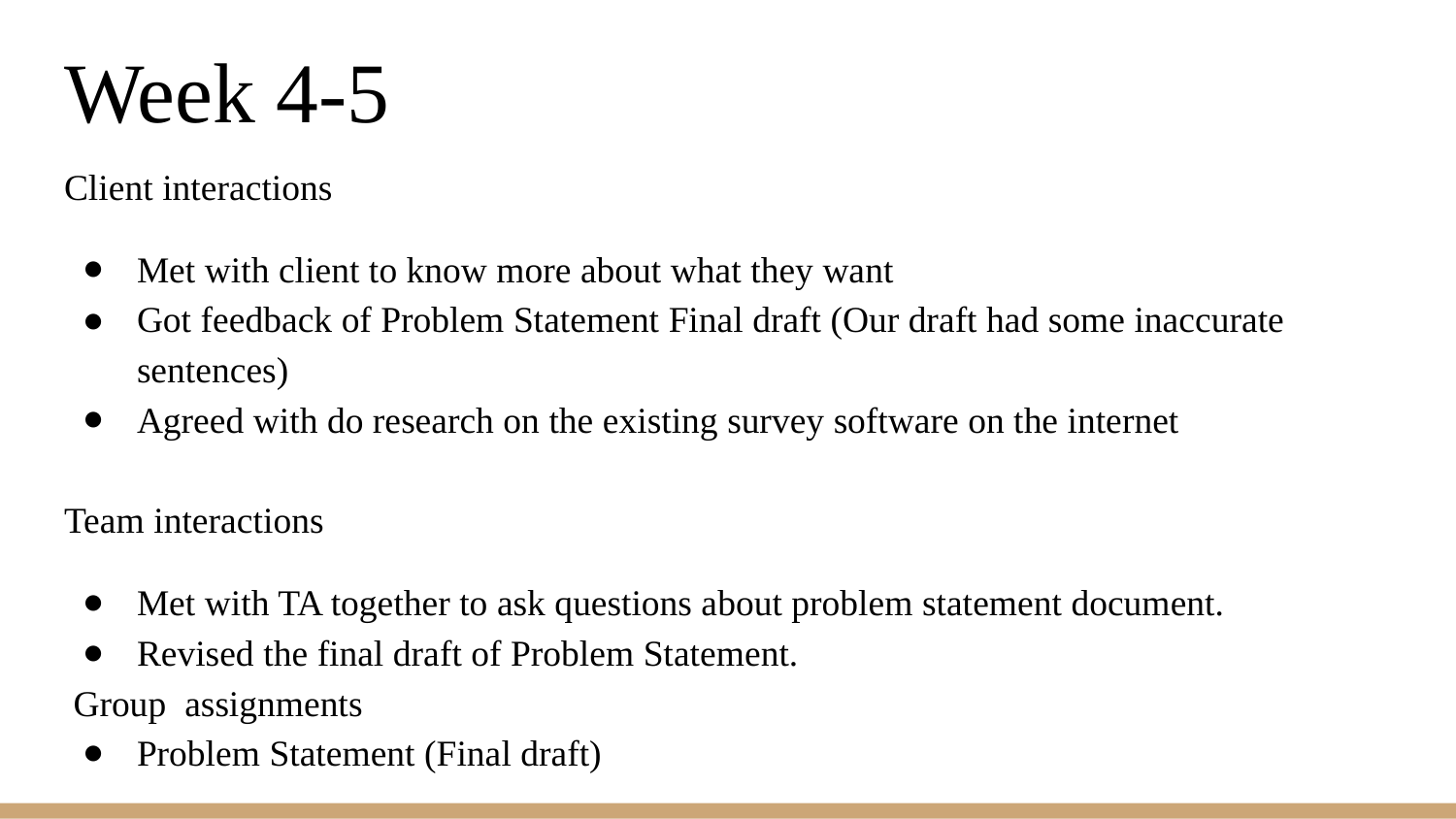

# Week 4-5
Client interactions
Met with client to know more about what they want
Got feedback of Problem Statement Final draft (Our draft had some inaccurate sentences)
Agreed with do research on the existing survey software on the internet

Team interactions
Met with TA together to ask questions about problem statement document.
Revised the final draft of Problem Statement.
 Group  assignments
Problem Statement (Final draft)